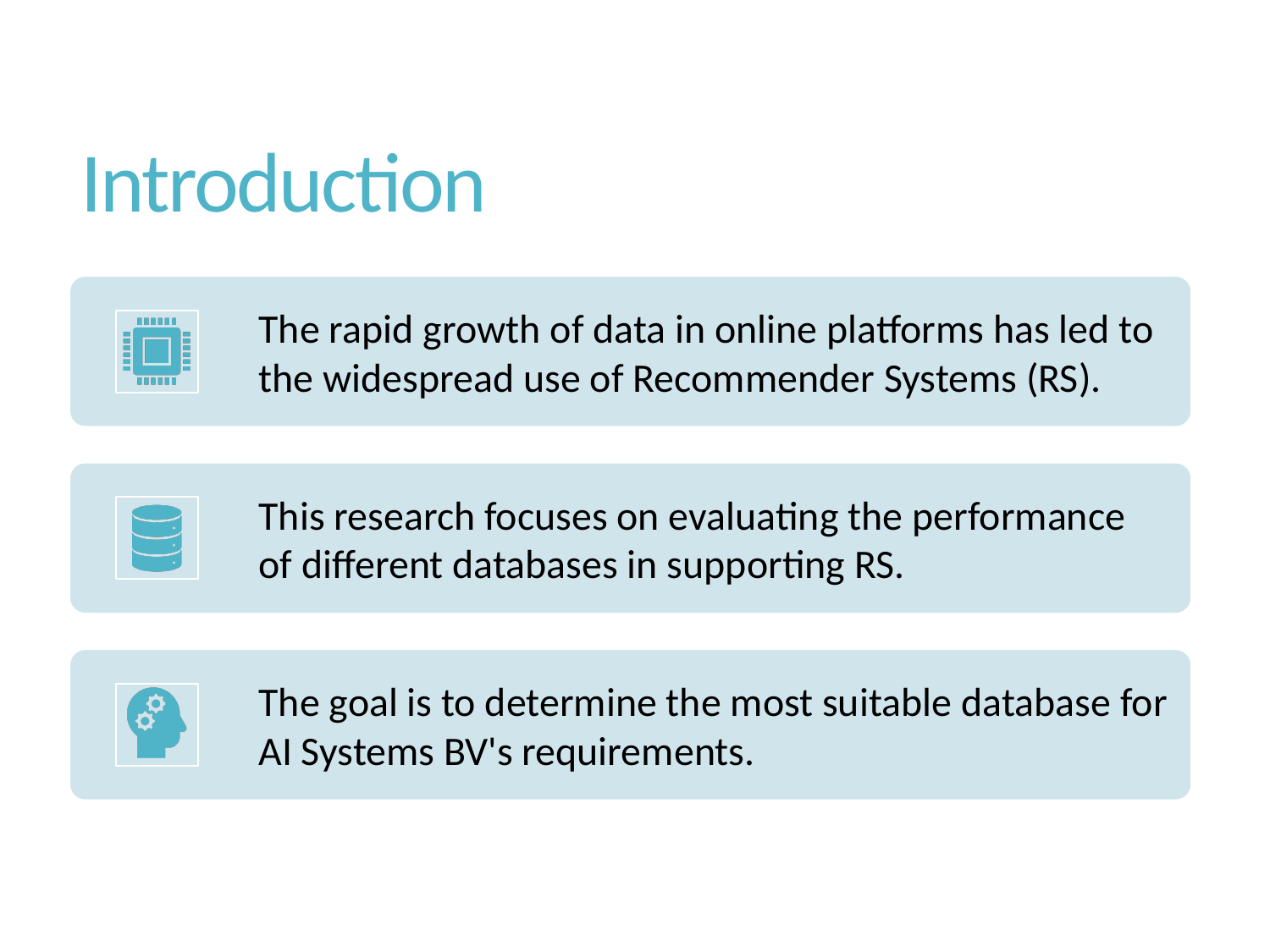

# Introduction
The rapid growth of data in online platforms has led to the widespread use of Recommender Systems (RS).
This research focuses on evaluating the performance of different databases in supporting RS.
The goal is to determine the most suitable database for AI Systems BV's requirements.